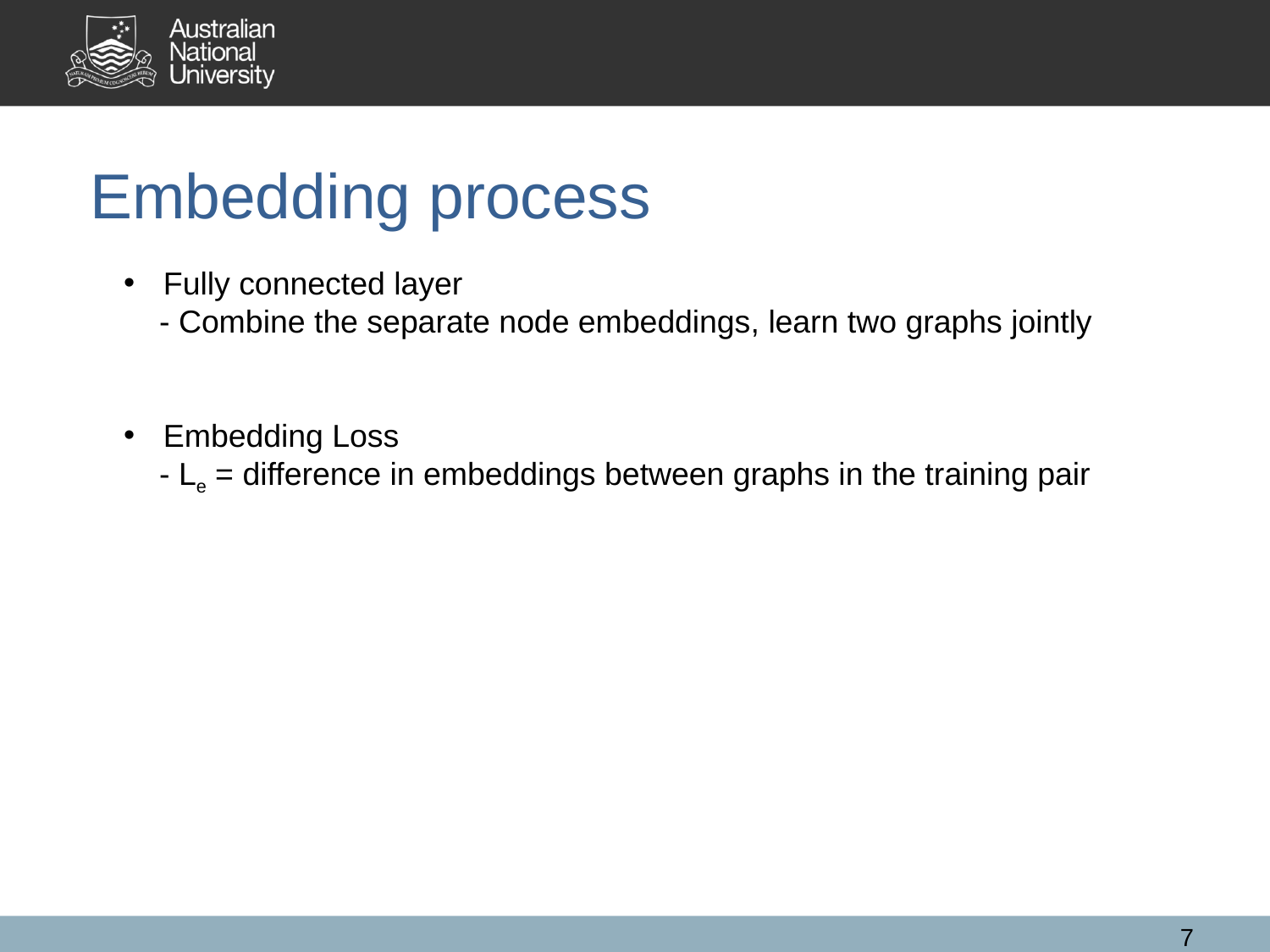

Embedding process
Fully connected layer
    - Combine the separate node embeddings, learn two graphs jointly

Embedding Loss
    - Le = difference in embeddings between graphs in the training pair
7